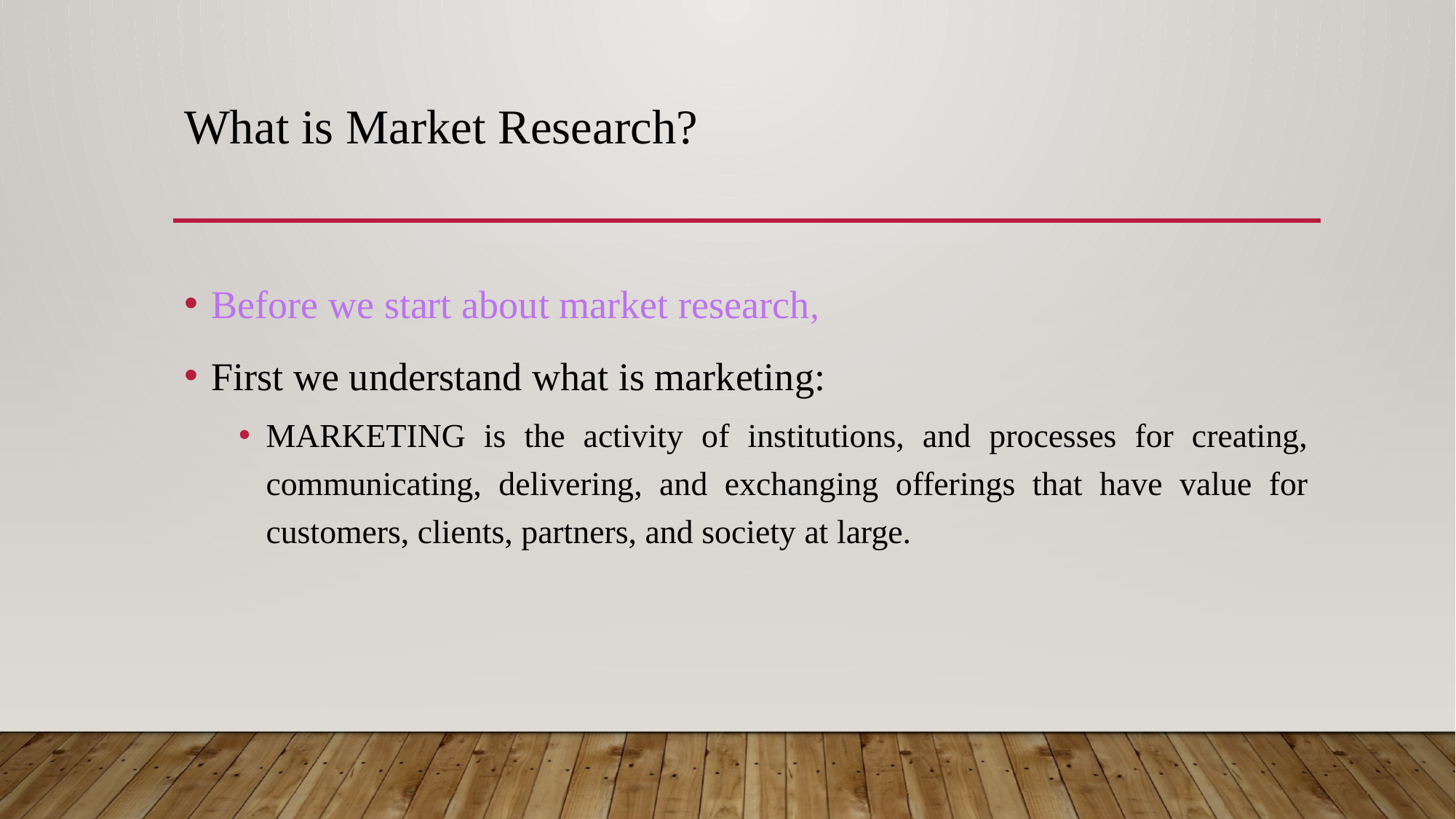

# What is Market Research?
Before we start about market research,
First we understand what is marketing:
MARKETING is the activity of institutions, and processes for creating, communicating, delivering, and exchanging offerings that have value for customers, clients, partners, and society at large.